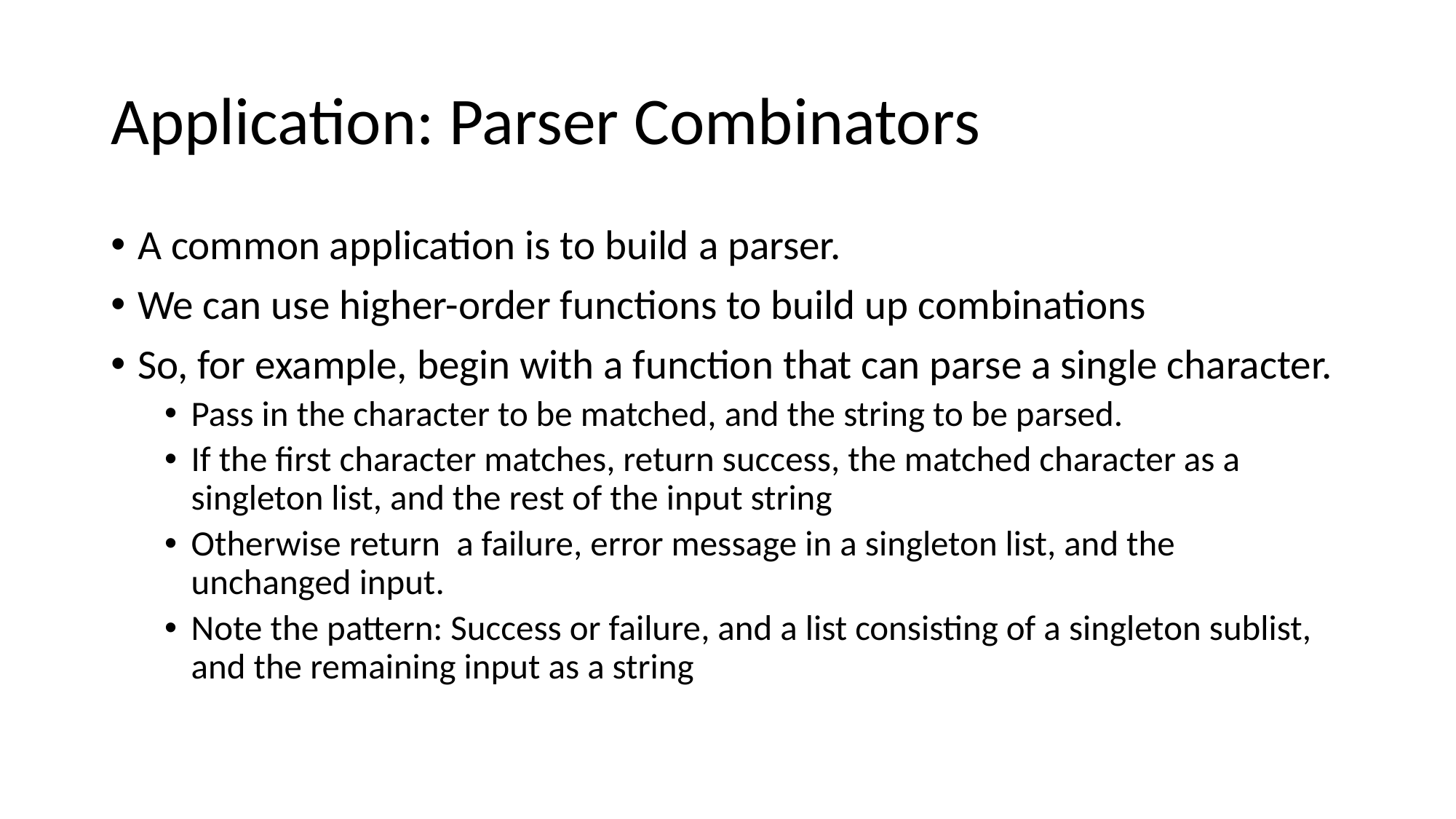

# Application: Parser Combinators
A common application is to build a parser.
We can use higher-order functions to build up combinations
So, for example, begin with a function that can parse a single character.
Pass in the character to be matched, and the string to be parsed.
If the first character matches, return success, the matched character as a singleton list, and the rest of the input string
Otherwise return  a failure, error message in a singleton list, and the unchanged input.
Note the pattern: Success or failure, and a list consisting of a singleton sublist, and the remaining input as a string